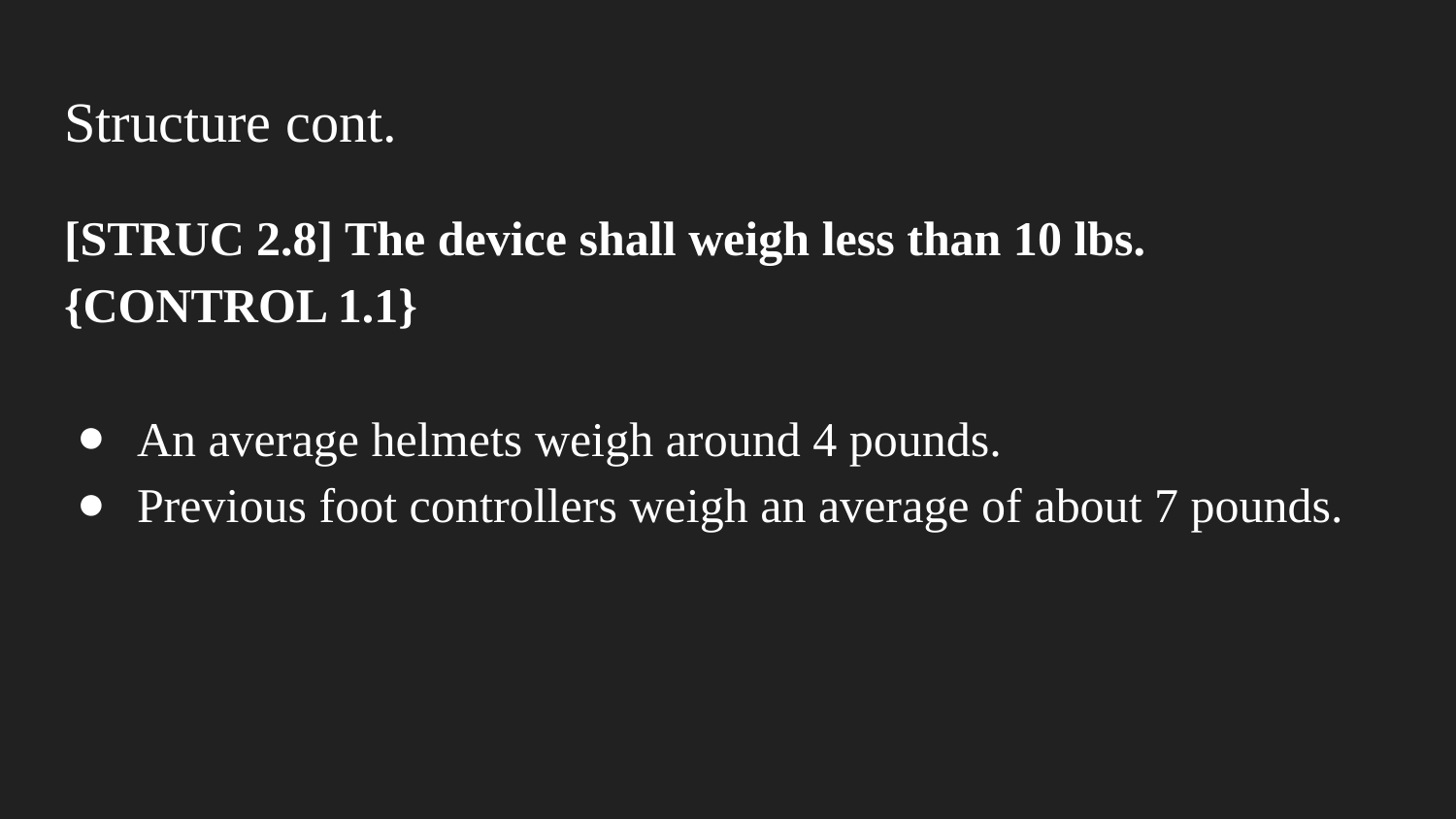

# Structure cont.
[STRUC 2.8] The device shall weigh less than 10 lbs. {CONTROL 1.1}

An average helmets weigh around 4 pounds.
Previous foot controllers weigh an average of about 7 pounds.